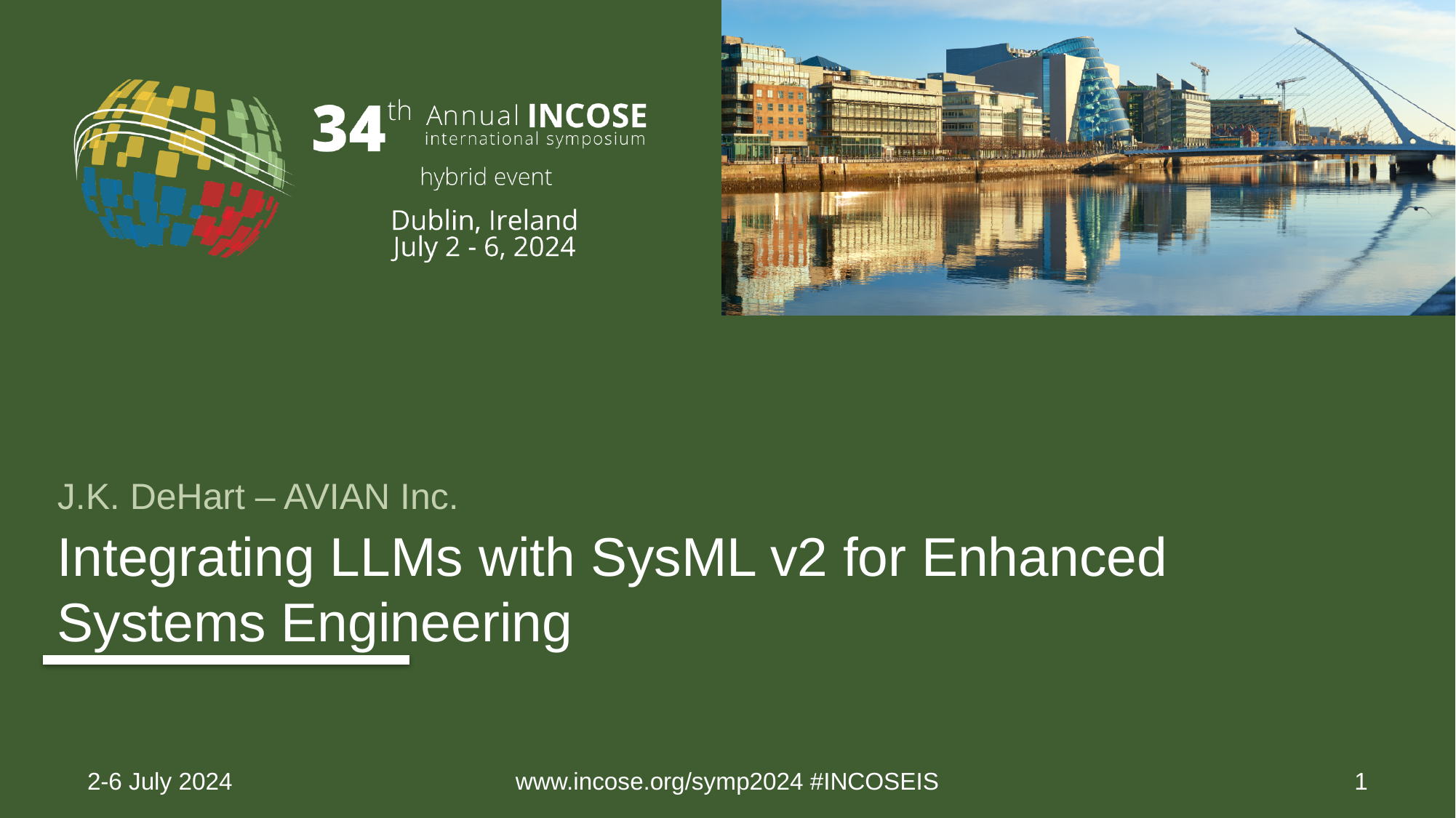

J.K. DeHart – AVIAN Inc.
# Integrating LLMs with SysML v2 for Enhanced Systems Engineering
2-6 July 2024
www.incose.org/symp2024 #INCOSEIS
1